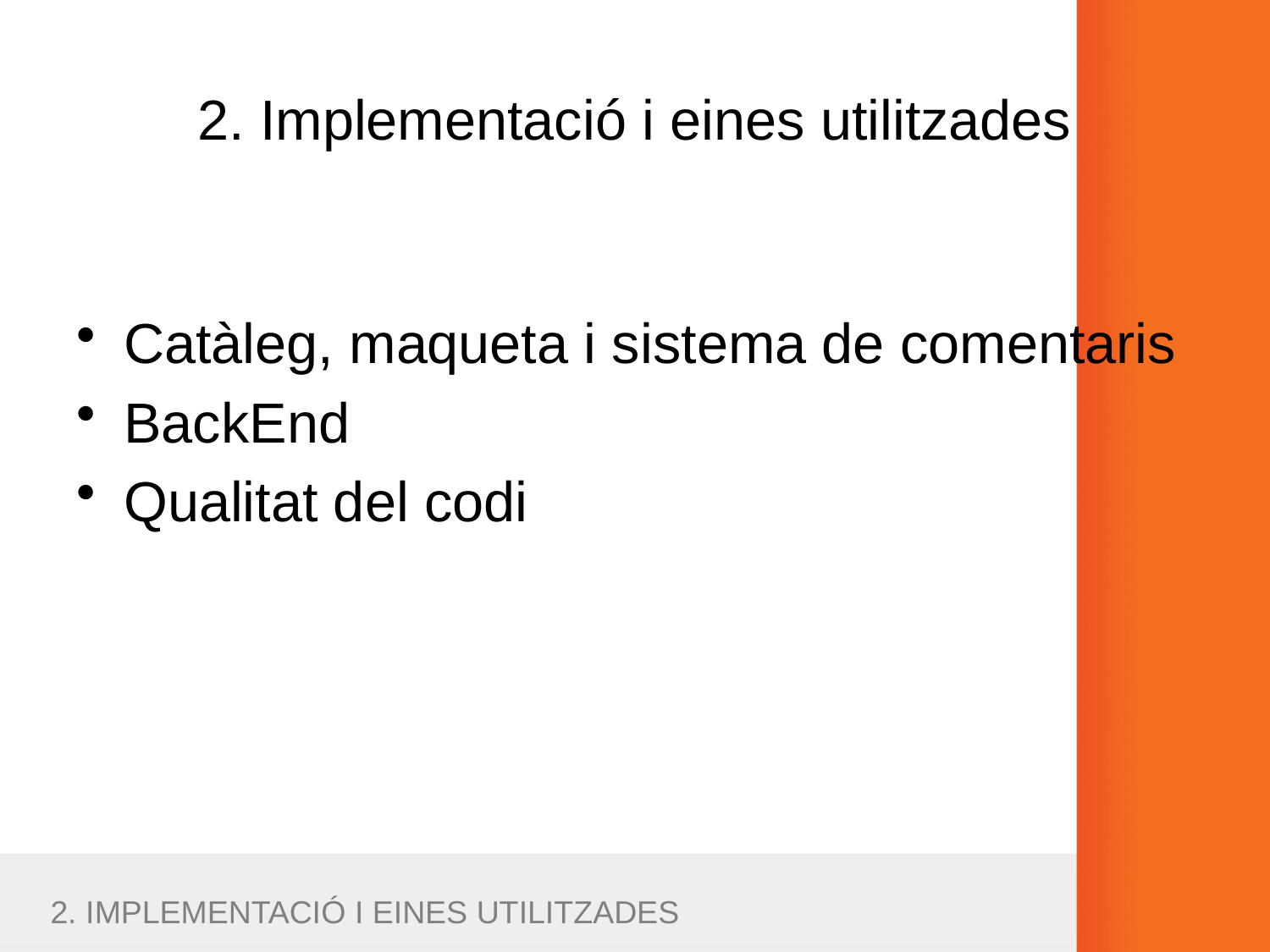

# 2. Implementació i eines utilitzades

Catàleg, maqueta i sistema de comentaris
BackEnd
Qualitat del codi
2. IMPLEMENTACIÓ I EINES UTILITZADES